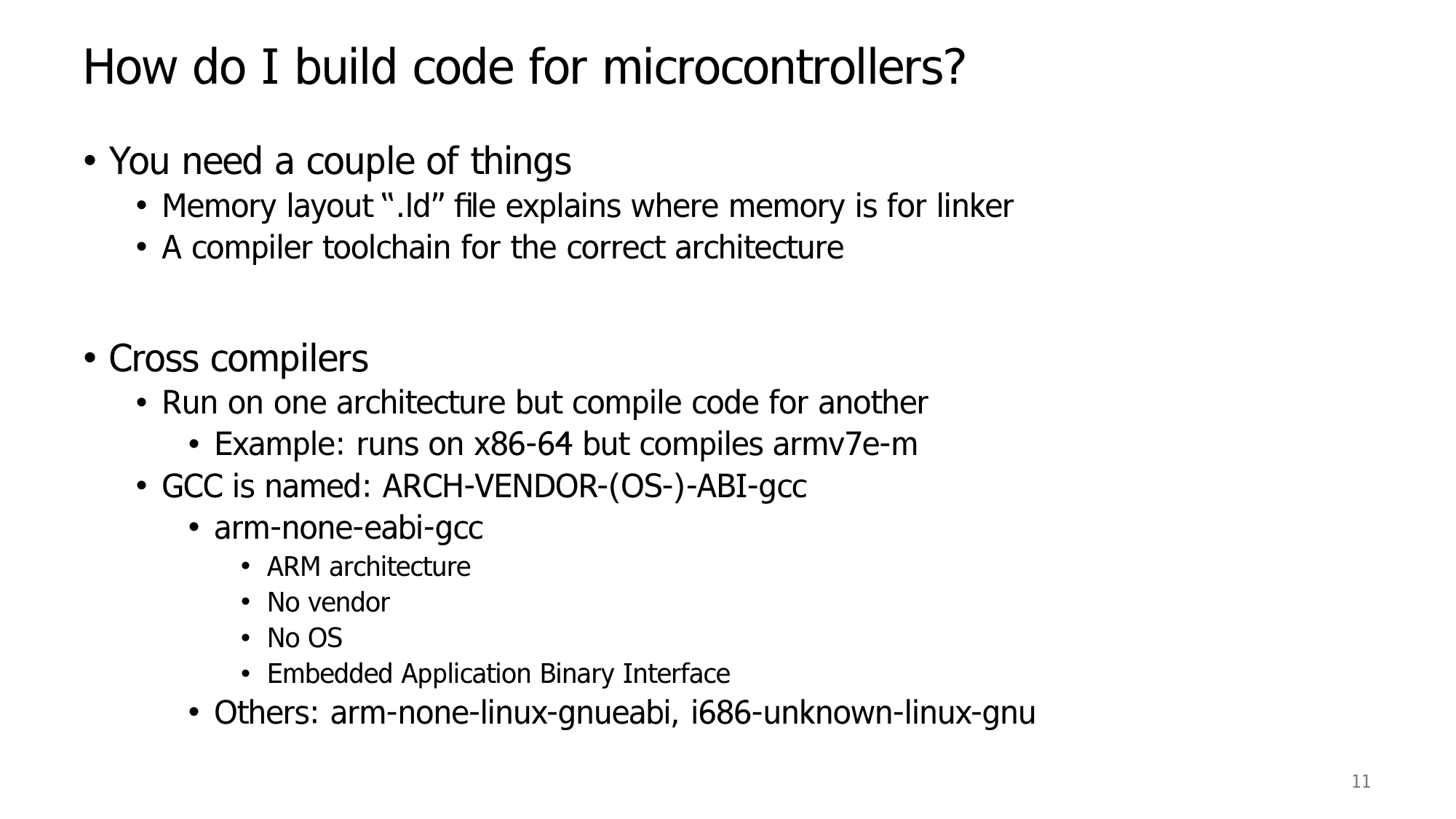

# How do I build code for microcontrollers?
You need a couple of things
Memory layout “.ld” file explains where memory is for linker
A compiler toolchain for the correct architecture

Cross compilers
Run on one architecture but compile code for another
Example: runs on x86-64 but compiles armv7e-m
GCC is named: ARCH-VENDOR-(OS-)-ABI-gcc
arm-none-eabi-gcc
ARM architecture
No vendor
No OS
Embedded Application Binary Interface
Others: arm-none-linux-gnueabi, i686-unknown-linux-gnu
11